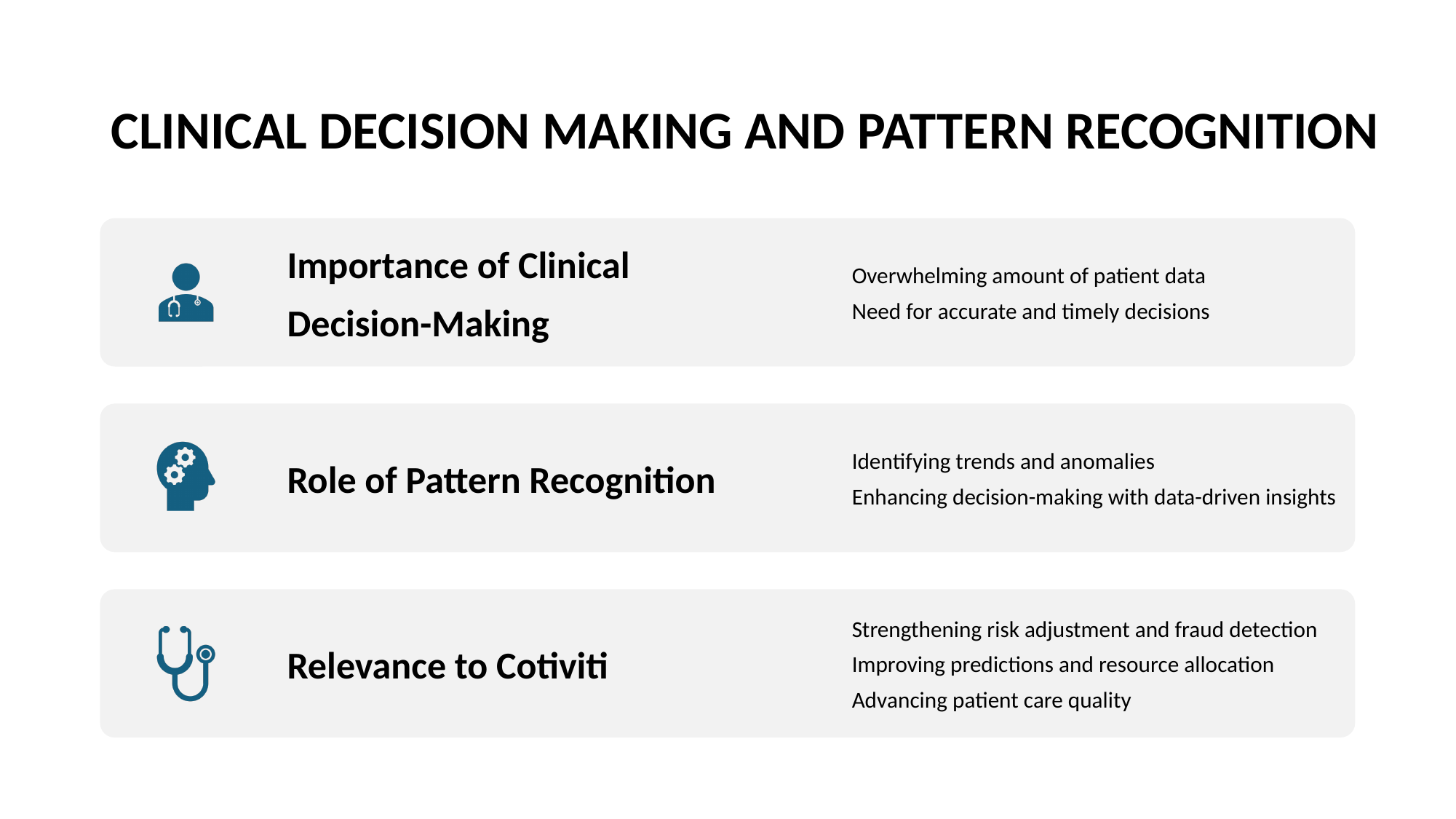

# CLINICAL DECISION MAKING AND PATTERN RECOGNITION
Importance of Clinical
Decision-Making
Overwhelming amount of patient data
Need for accurate and timely decisions
Role of Pattern Recognition
Identifying trends and anomalies
Enhancing decision-making with data-driven insights
Relevance to Cotiviti
Strengthening risk adjustment and fraud detection
Improving predictions and resource allocation
Advancing patient care quality